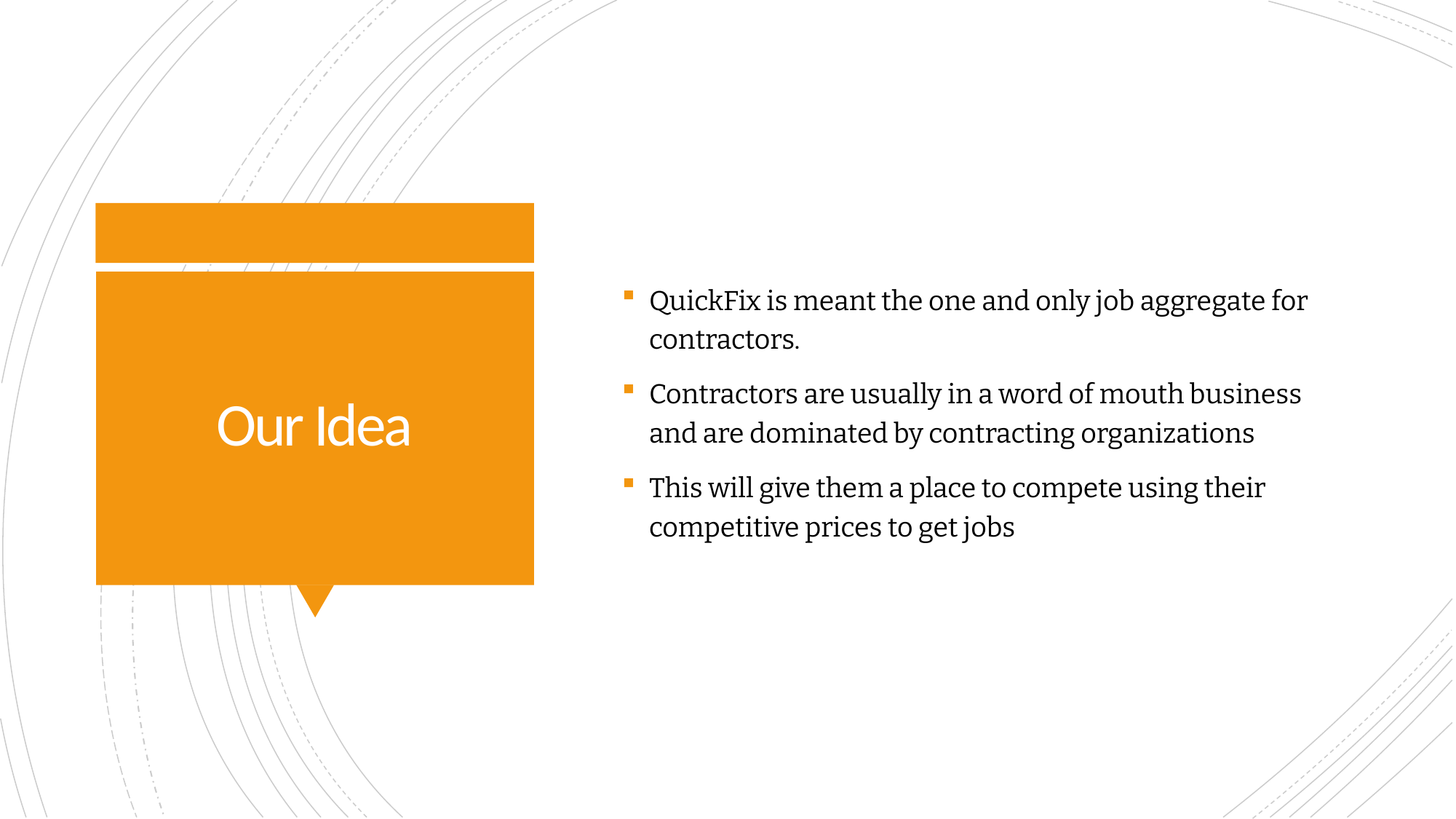

QuickFix is meant the one and only job aggregate for contractors.
Contractors are usually in a word of mouth business and are dominated by contracting organizations
This will give them a place to compete using their competitive prices to get jobs
# Our Idea